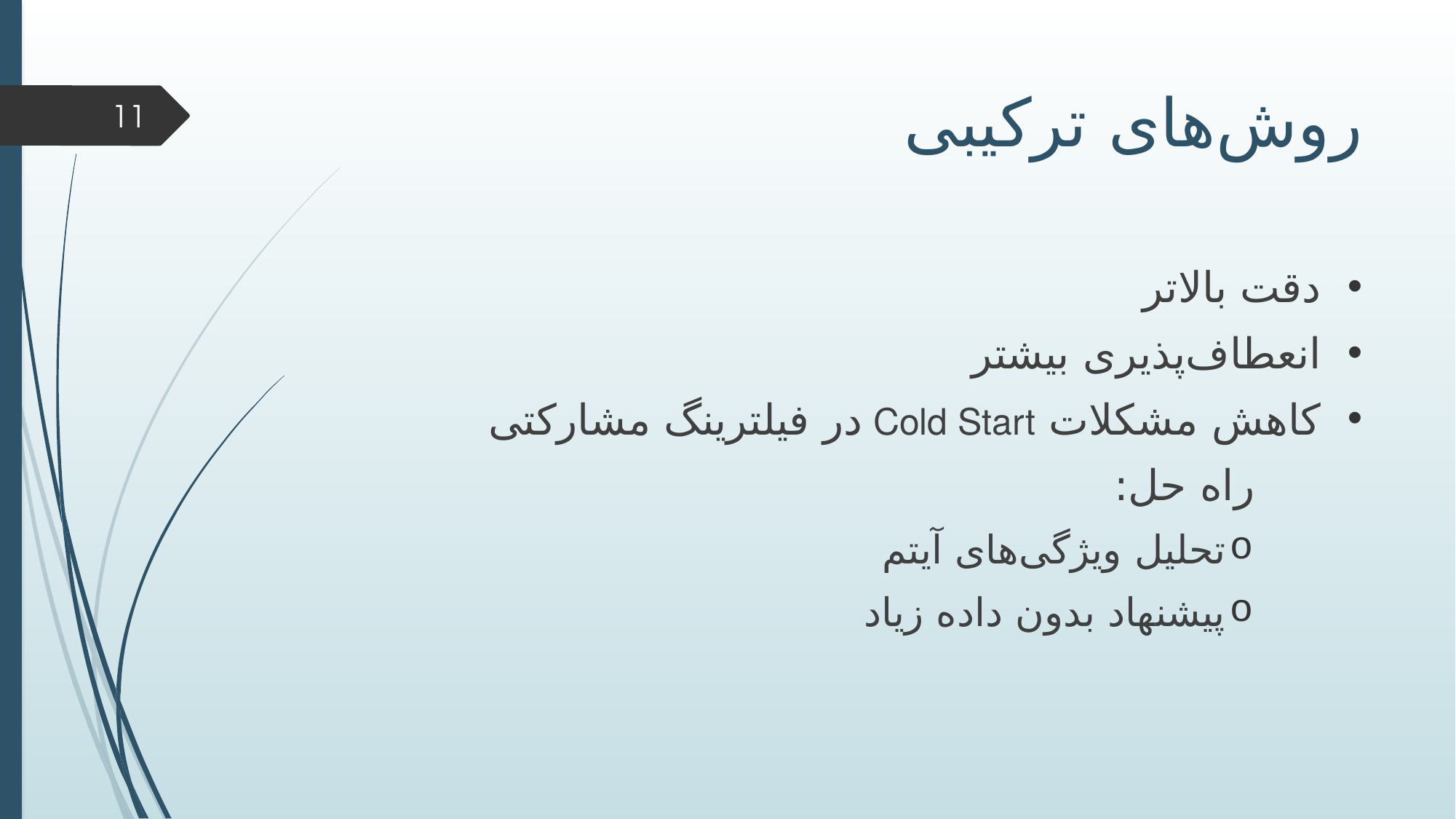

# روش‌های ترکیبی
11
دقت بالاتر
انعطاف‌پذیری بیشتر
کاهش مشکلات Cold Start در فیلترینگ مشارکتی
        راه حل:
تحلیل ویژگی‌های آیتم
پیشنهاد بدون داده زیاد